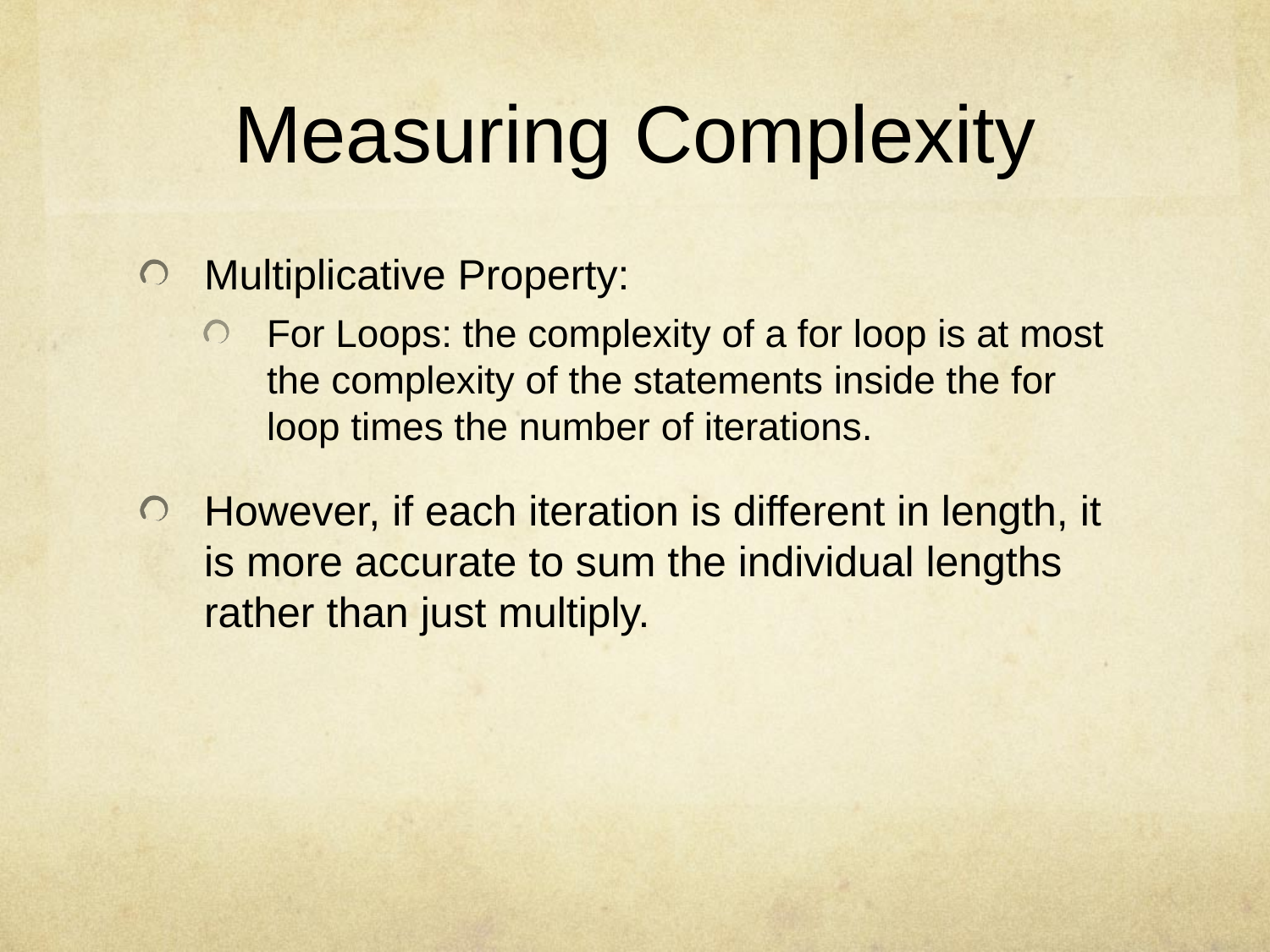

# Measuring Complexity
Multiplicative Property:
For Loops: the complexity of a for loop is at most the complexity of the statements inside the for loop times the number of iterations.
However, if each iteration is different in length, it is more accurate to sum the individual lengths rather than just multiply.